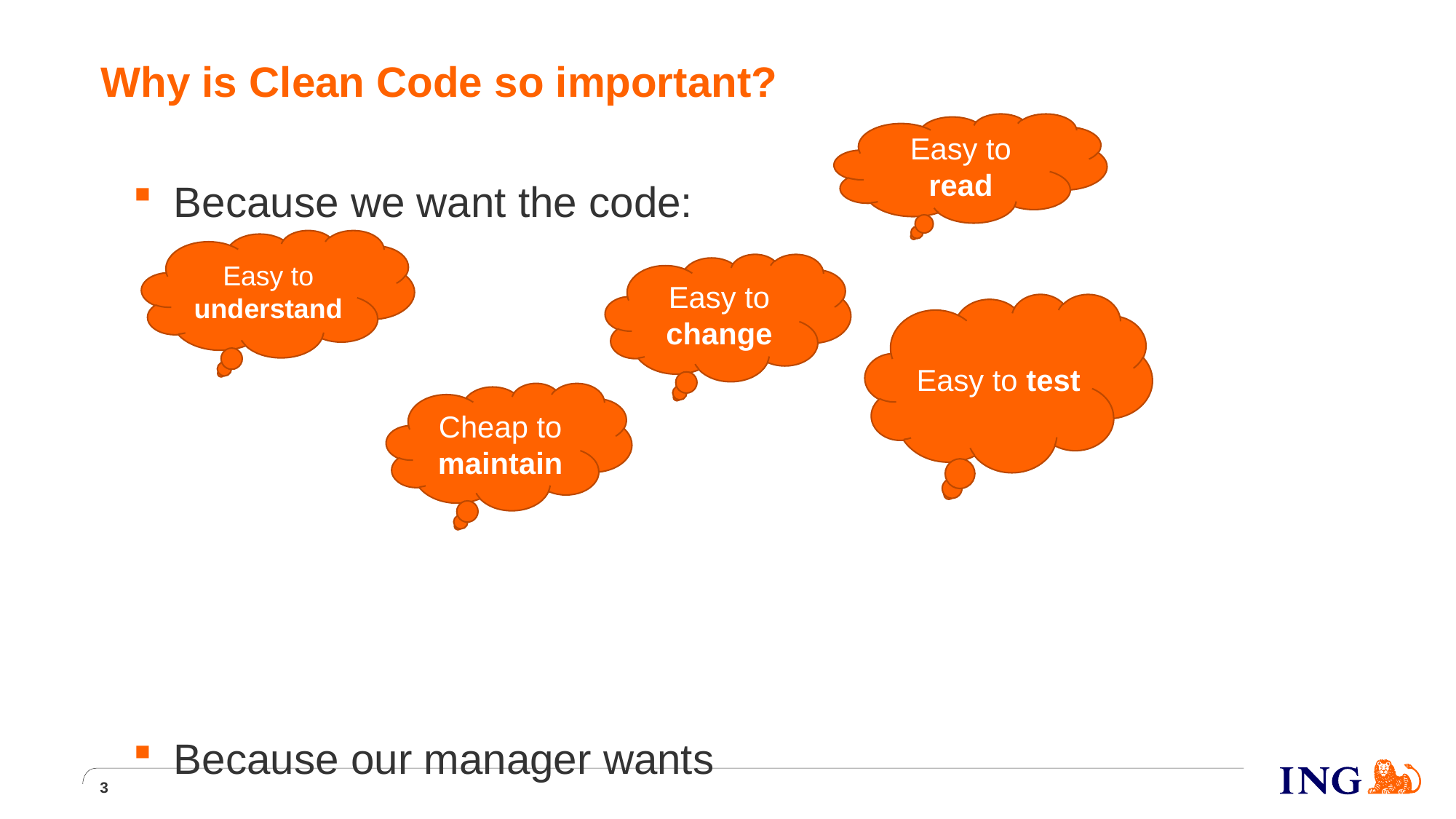

# Why is Clean Code so important?
Easy to read

Because we want the code:

Because our manager wants

			fast delivery and high standards

Easy to understand
Easy to change
Easy to test
Cheap to maintain
3